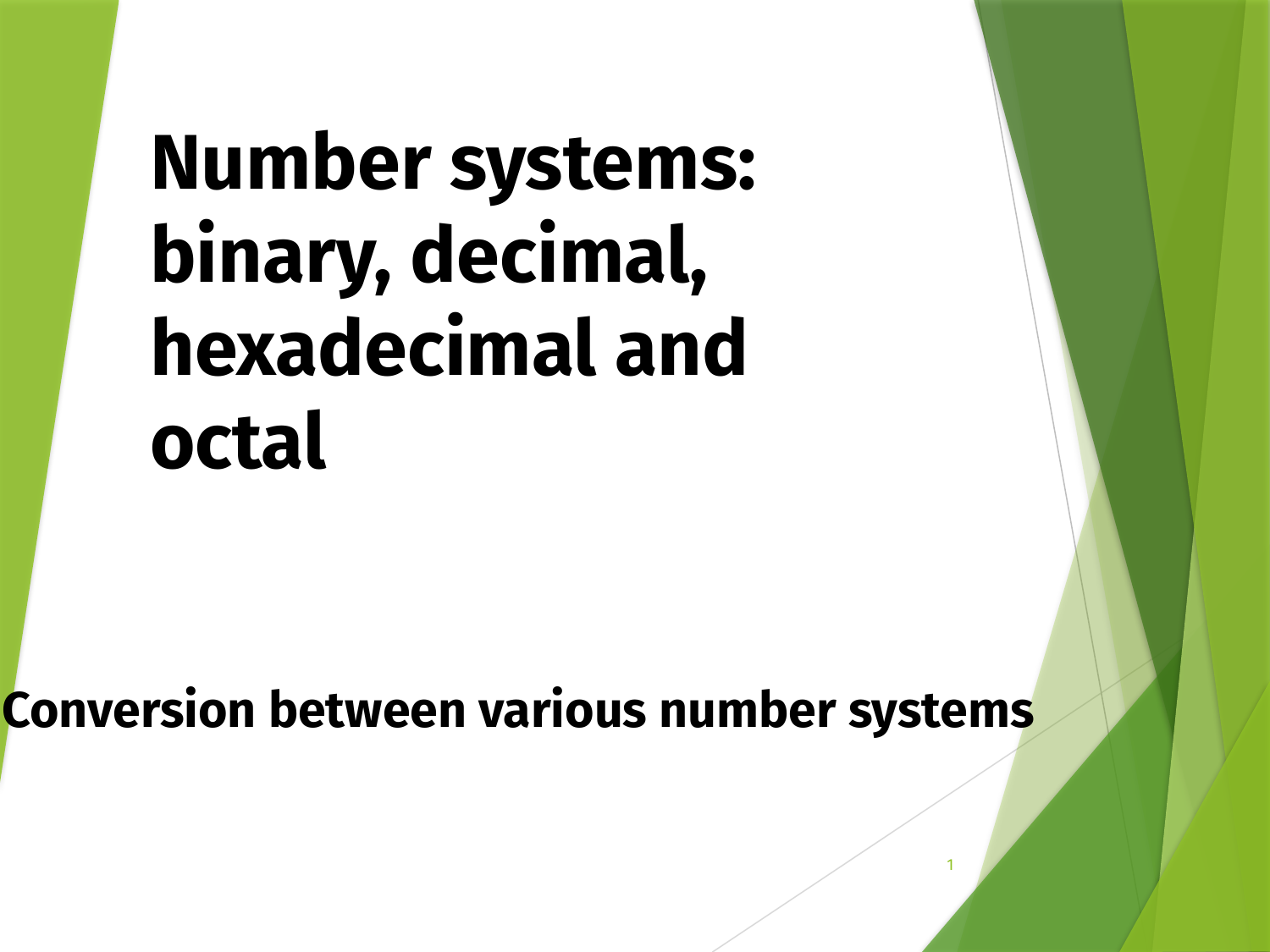

Number systems:
binary, decimal, hexadecimal and octal
# Conversion between various number systems
1